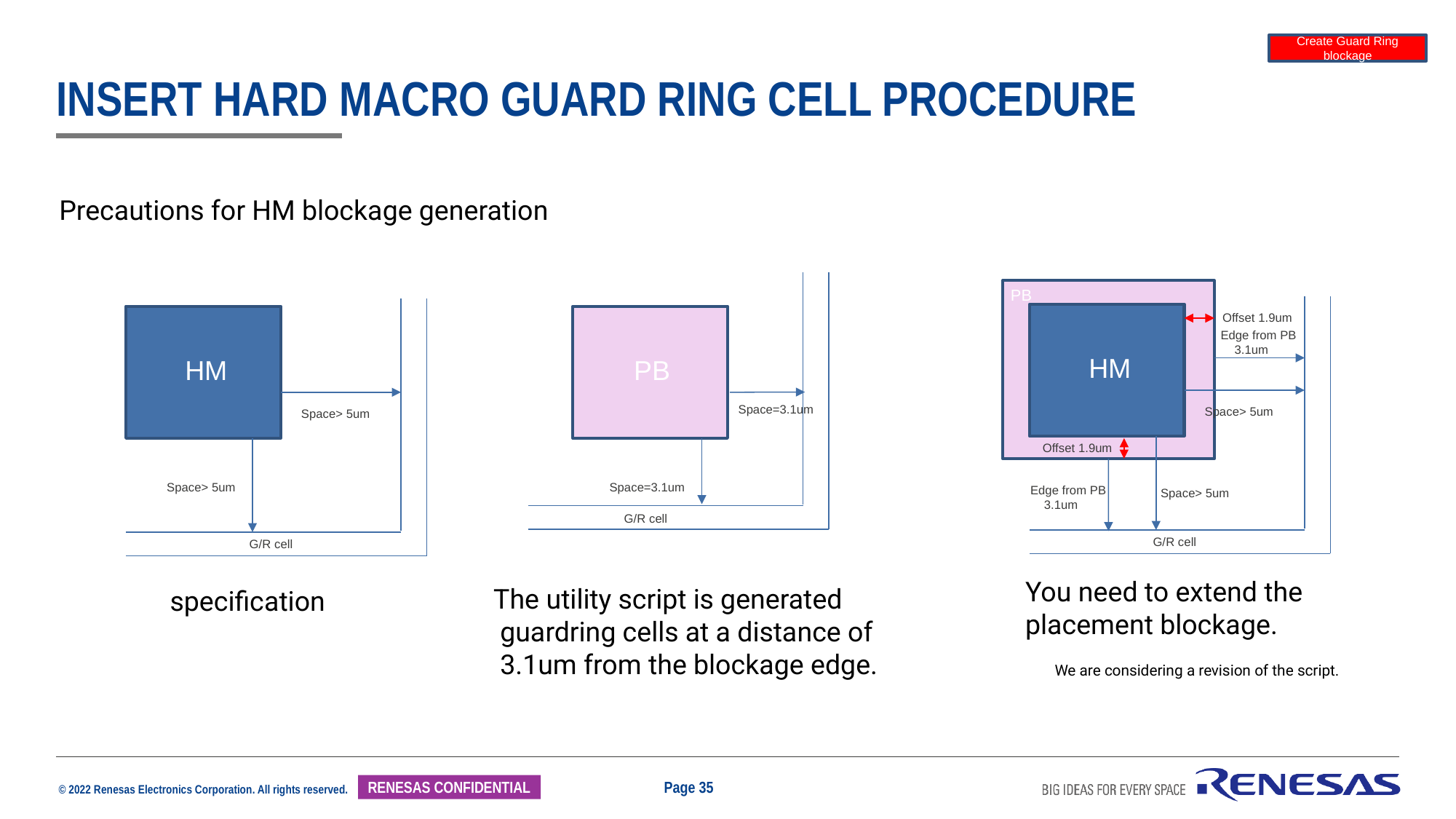

Create Guard Ring blockage
# Insert Hard Macro Guard Ring Cell procedure
Precautions for HM blockage generation
PB

Offset 1.9um

Edge from PB
    3.1um
HM
PB
HM
Space=3.1um
Space> 5um
Space> 5um
Offset 1.9um
Space> 5um
Space=3.1um
Edge from PB
    3.1um
Space> 5um
G/R cell
G/R cell
G/R cell
You need to extend the
placement blockage.
The utility script is generated
 guardring cells at a distance of
 3.1um from the blockage edge.
specification
We are considering a revision of the script.